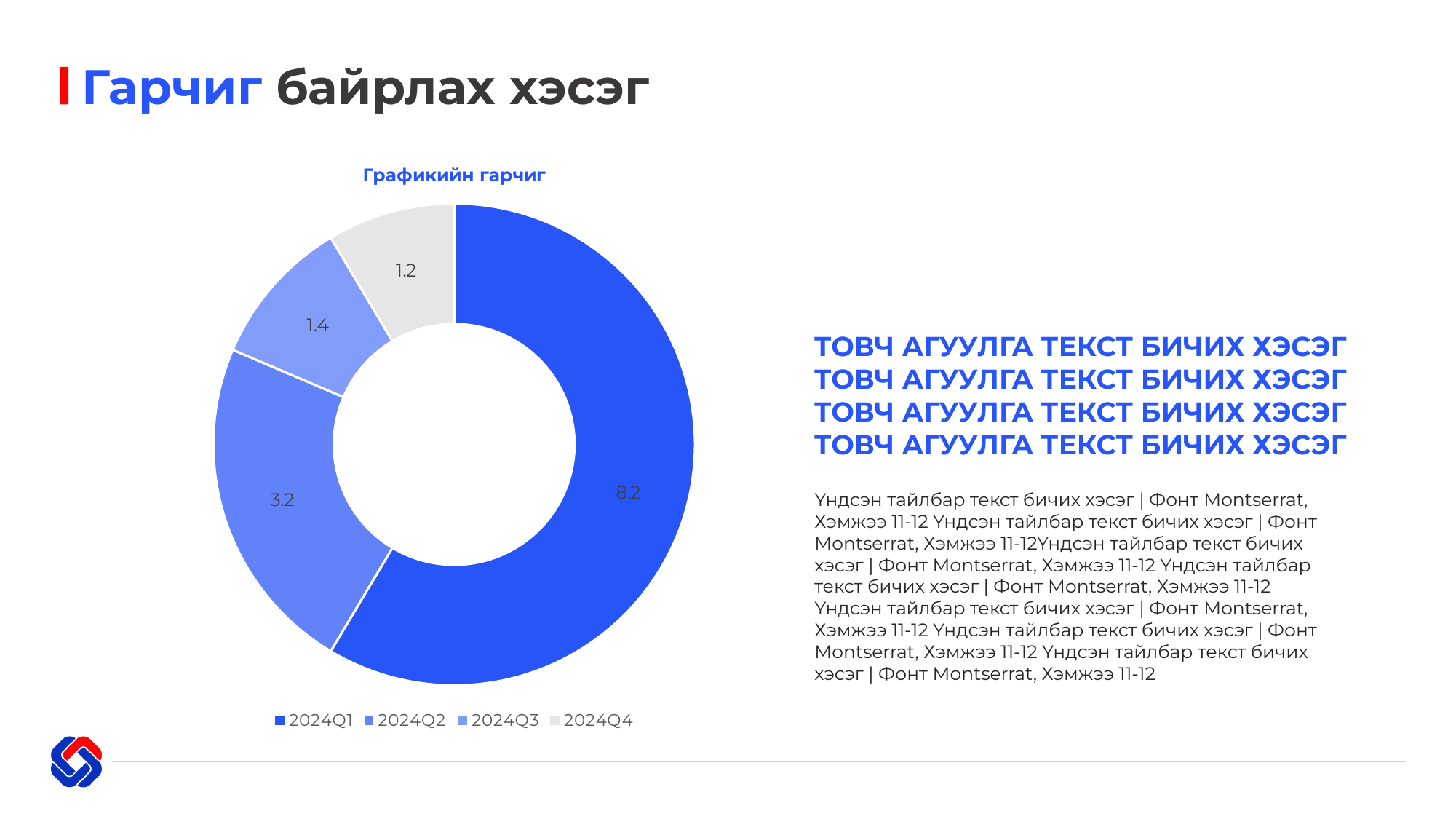

Гарчиг байрлах хэсэг

### Chart: Графикийн гарчиг

| Category | Sales |
|---|---|
| 2024Q1 | 8.2 |
| 2024Q2 | 3.2 |
| 2024Q3 | 1.4 |
| 2024Q4 | 1.2 |
ТОВЧ АГУУЛГА ТЕКСТ БИЧИХ ХЭСЭГ ТОВЧ АГУУЛГА ТЕКСТ БИЧИХ ХЭСЭГ
ТОВЧ АГУУЛГА ТЕКСТ БИЧИХ ХЭСЭГ
ТОВЧ АГУУЛГА ТЕКСТ БИЧИХ ХЭСЭГ

Үндсэн тайлбар текст бичих хэсэг | Фонт Montserrat, Хэмжээ 11-12 Үндсэн тайлбар текст бичих хэсэг | Фонт Montserrat, Хэмжээ 11-12Үндсэн тайлбар текст бичих хэсэг | Фонт Montserrat, Хэмжээ 11-12 Үндсэн тайлбар текст бичих хэсэг | Фонт Montserrat, Хэмжээ 11-12 Үндсэн тайлбар текст бичих хэсэг | Фонт Montserrat, Хэмжээ 11-12 Үндсэн тайлбар текст бичих хэсэг | Фонт Montserrat, Хэмжээ 11-12 Үндсэн тайлбар текст бичих хэсэг | Фонт Montserrat, Хэмжээ 11-12